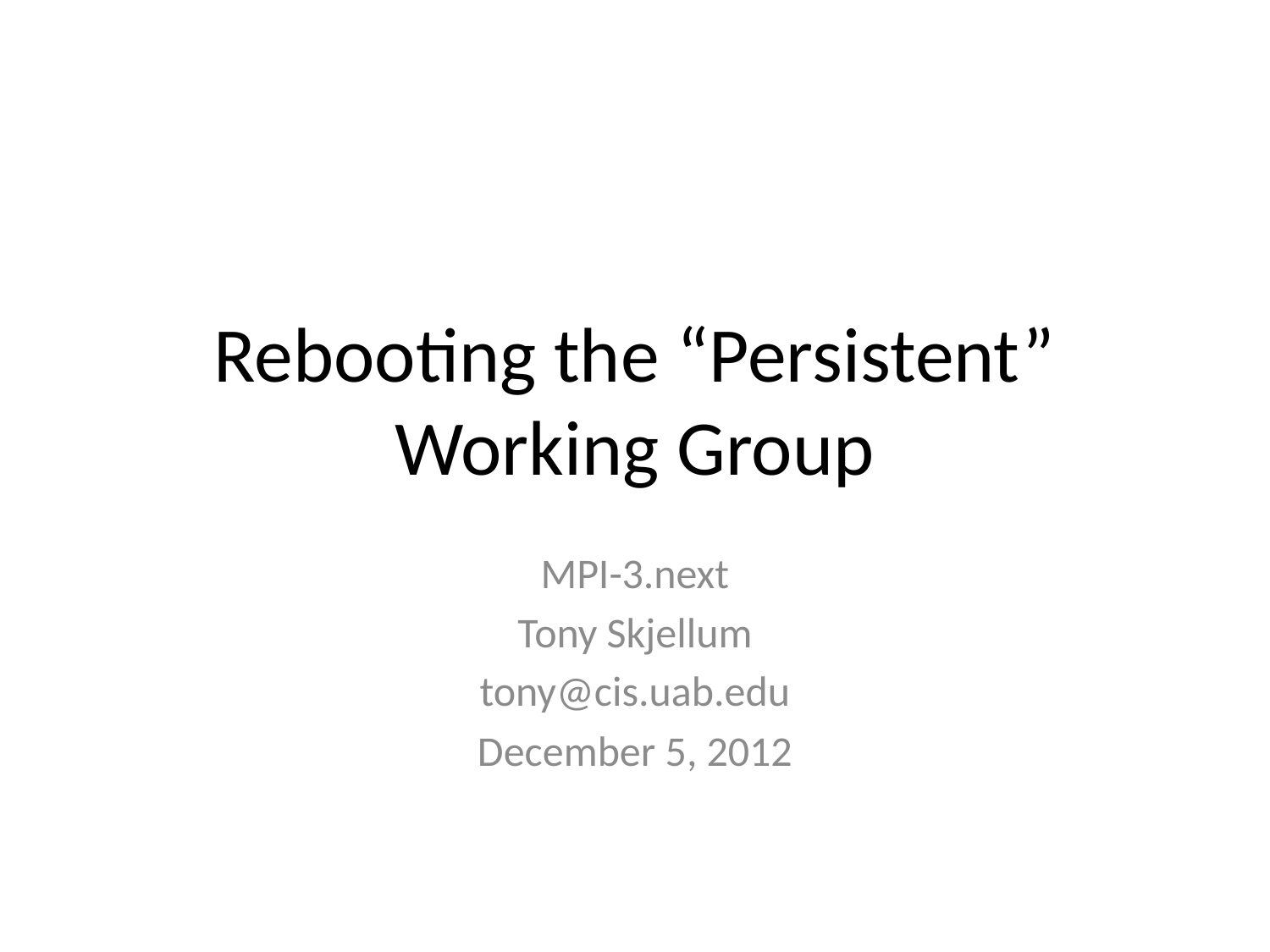

# Rebooting the “Persistent” Working Group
MPI-3.next
Tony Skjellum
tony@cis.uab.edu
December 5, 2012